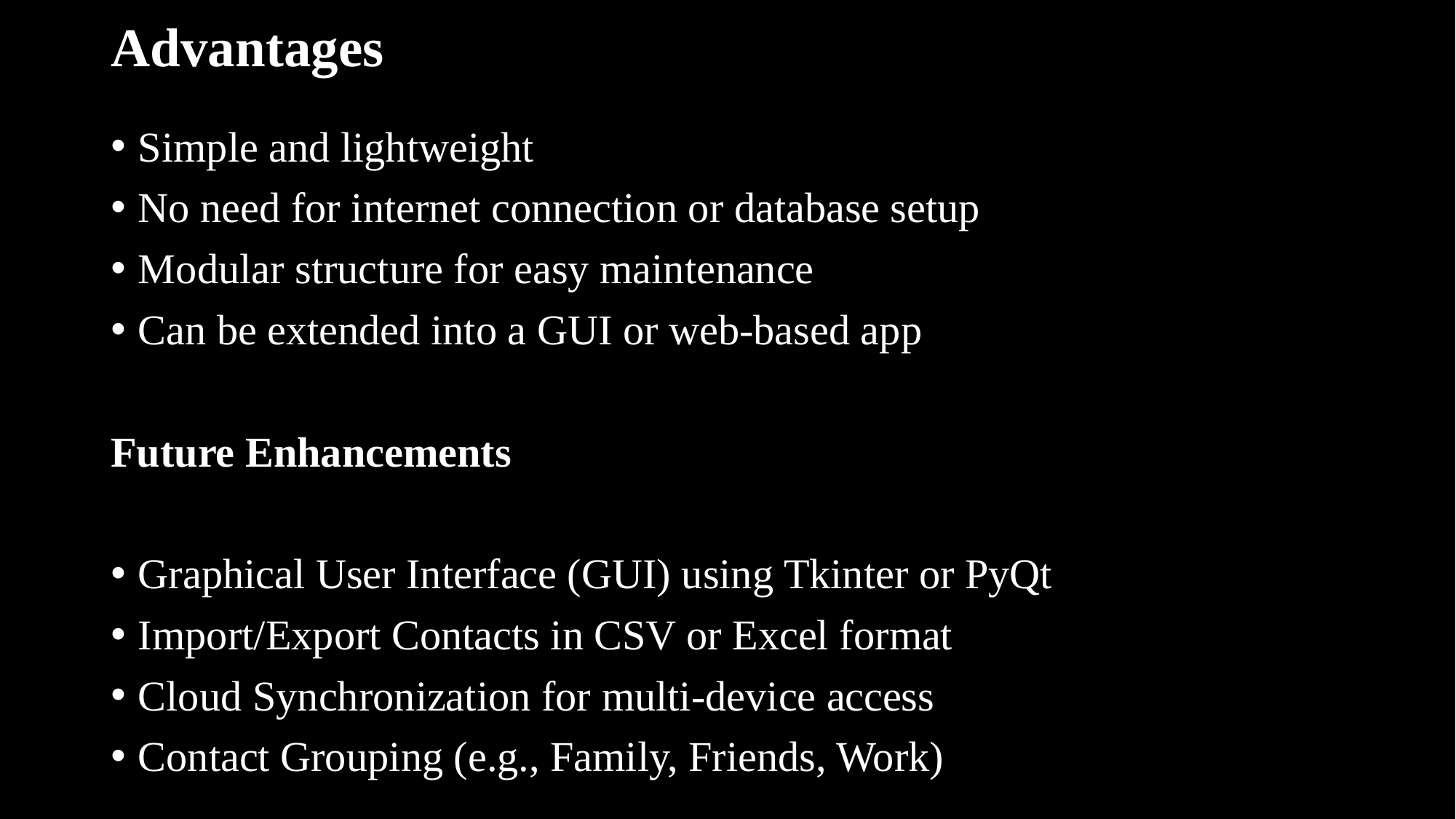

# Advantages
Simple and lightweight
No need for internet connection or database setup
Modular structure for easy maintenance
Can be extended into a GUI or web-based app

Future Enhancements

Graphical User Interface (GUI) using Tkinter or PyQt
Import/Export Contacts in CSV or Excel format
Cloud Synchronization for multi-device access
Contact Grouping (e.g., Family, Friends, Work)